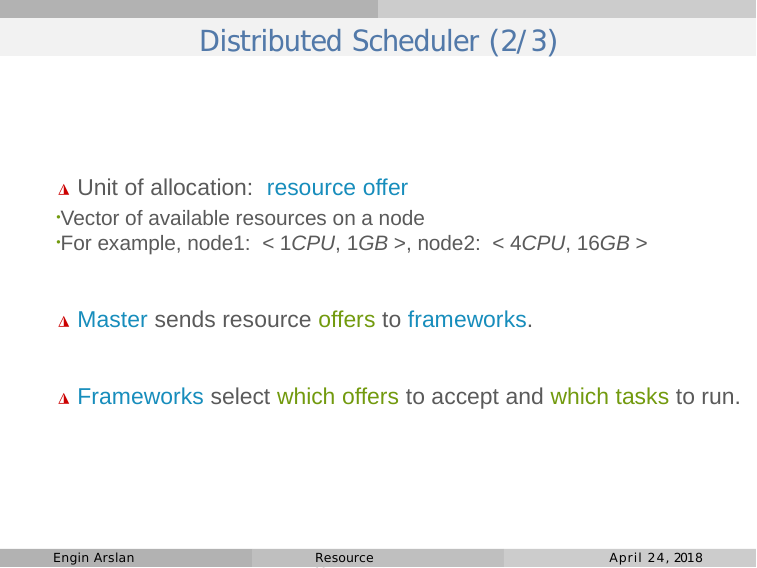

# Distributed Scheduler (2/3)
◮  Unit of allocation:  resource offer
Vector of available resources on a node
For example, node1:  < 1CPU, 1GB >, node2:  < 4CPU, 16GB >

◮  Master sends resource offers to frameworks.

◮  Frameworks select which offers to accept and which tasks to run.

Engin Arslan
Resource Management
April 24, 2018